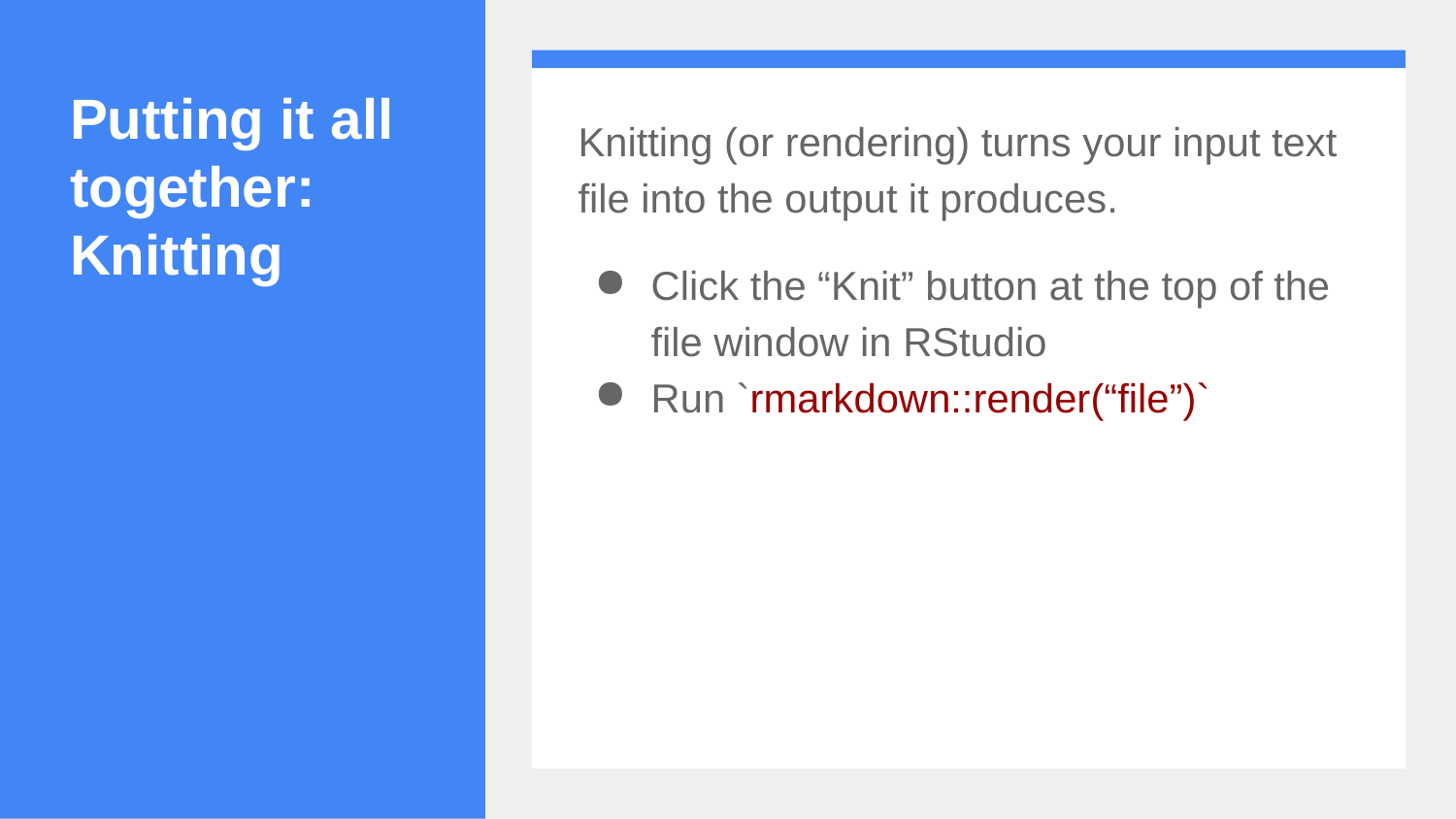

# Putting it all together:
Knitting

Knitting (or rendering) turns your input text file into the output it produces.
Click the “Knit” button at the top of the file window in RStudio
Run `rmarkdown::render(“file”)`